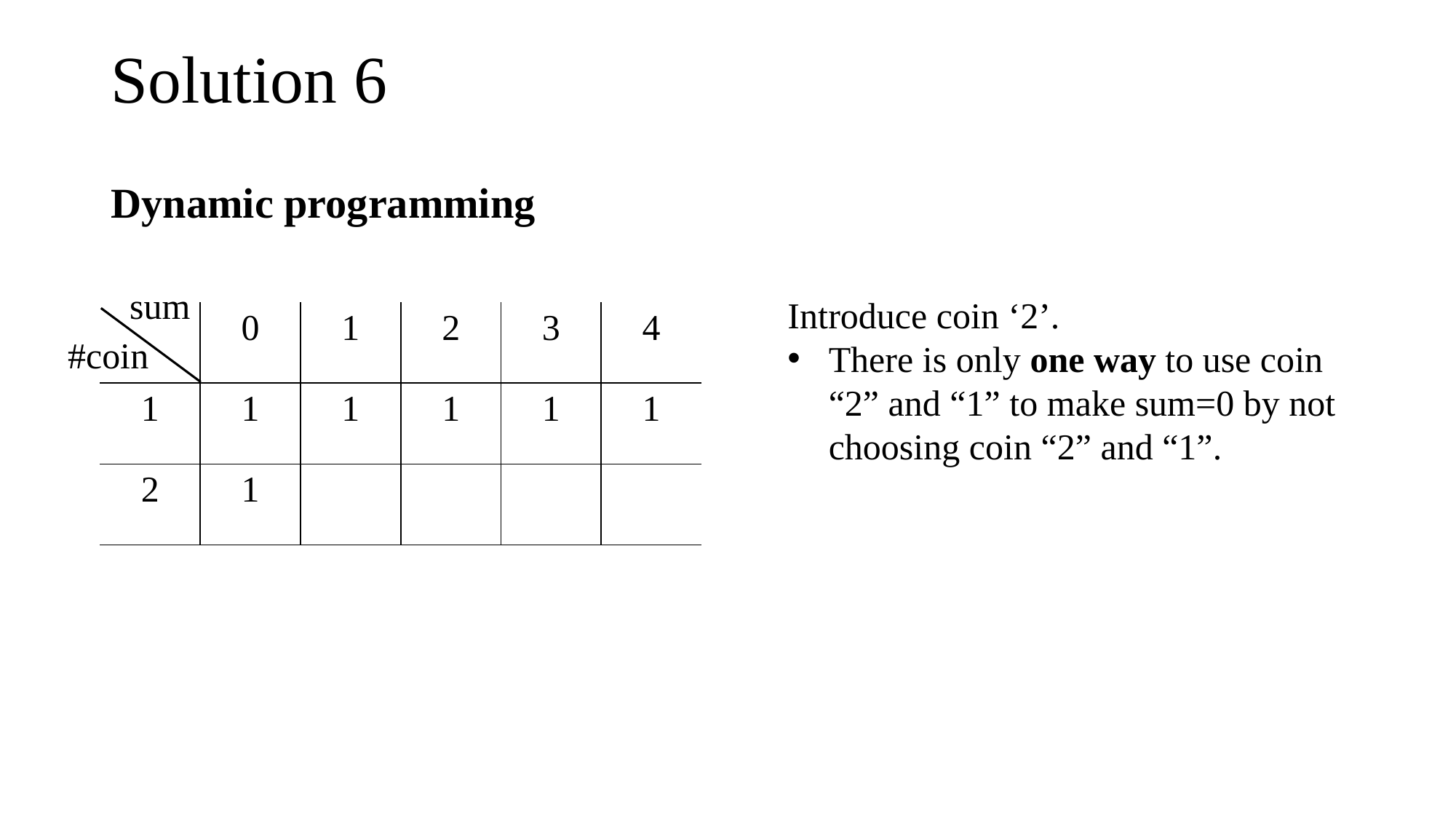

# Solution 6
Dynamic programming

sum
Introduce coin ‘2’.
There is only one way to use coin “2” and “1” to make sum=0 by not choosing coin “2” and “1”.
|  | 0 | 1 | 2 | 3 | 4 |
| --- | --- | --- | --- | --- | --- |
| 1 | 1 | 1 | 1 | 1 | 1 |
| 2 | 1 |  |  |  |  |
#coin